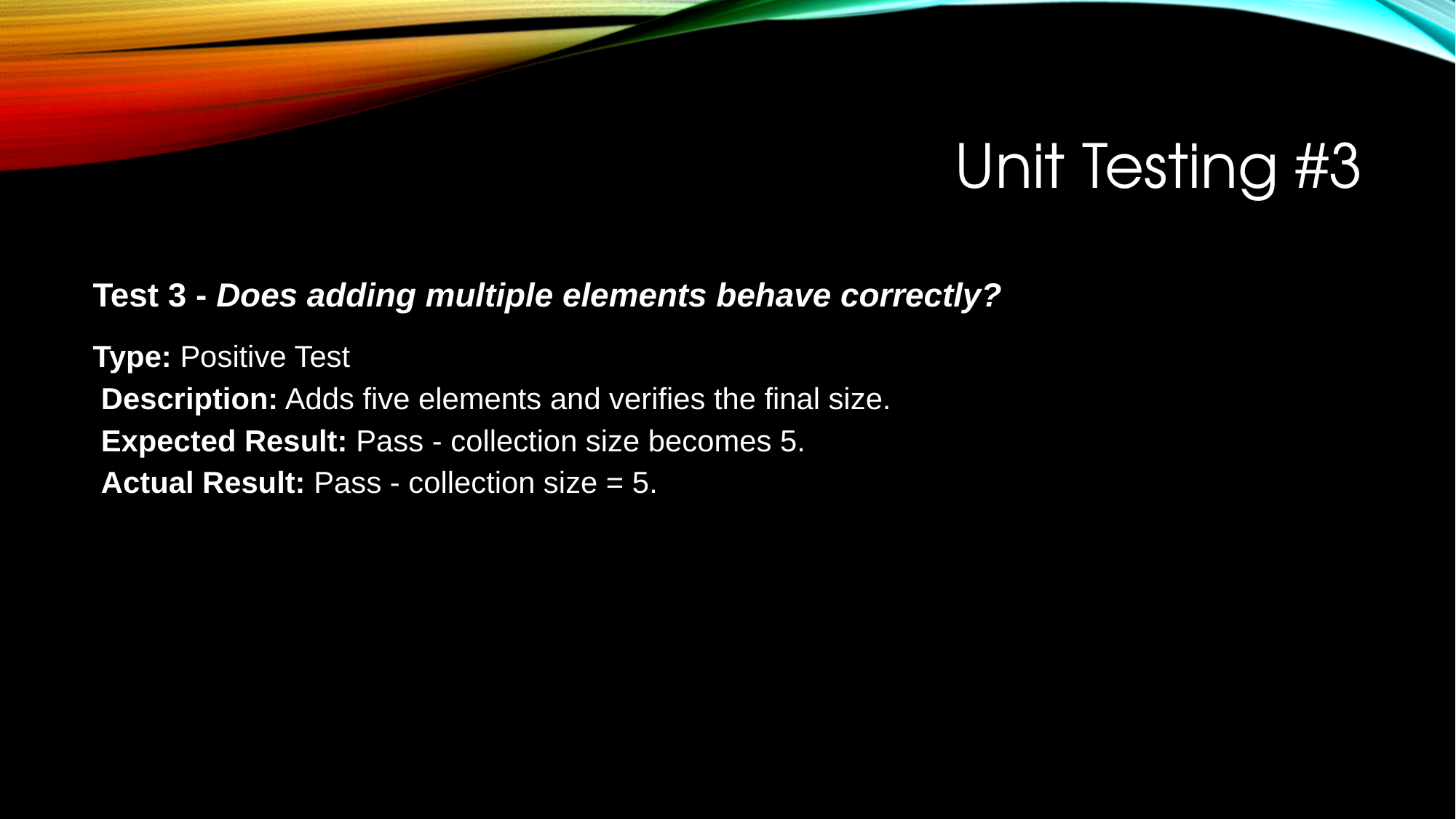

# Unit Testing #3
Test 3 - Does adding multiple elements behave correctly?
Type: Positive Test
 Description: Adds five elements and verifies the final size.
 Expected Result: Pass - collection size becomes 5.
 Actual Result: Pass - collection size = 5.